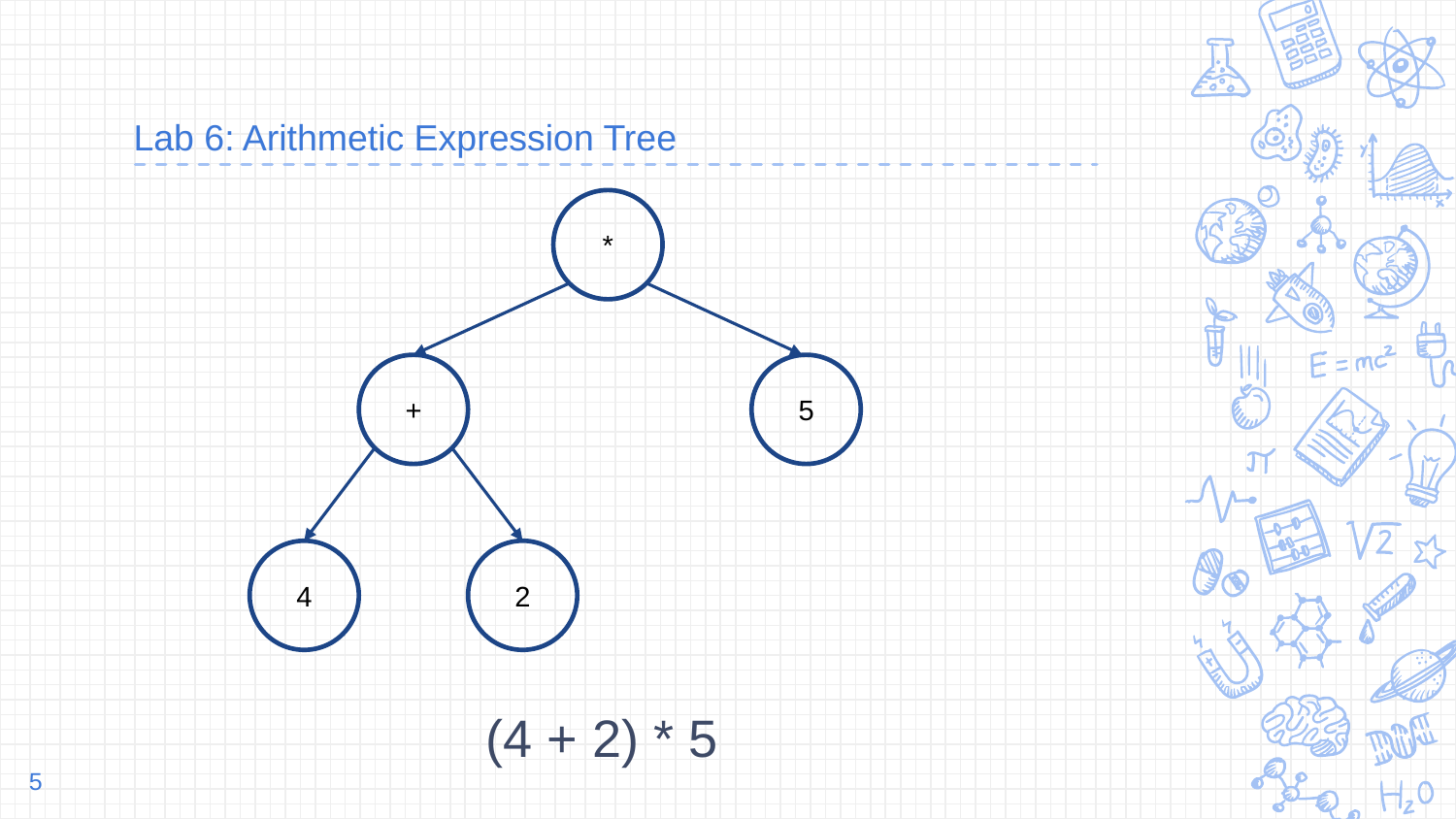

# Lab 6: Arithmetic Expression Tree
*
5
+
4
2
(4 + 2) * 5
5